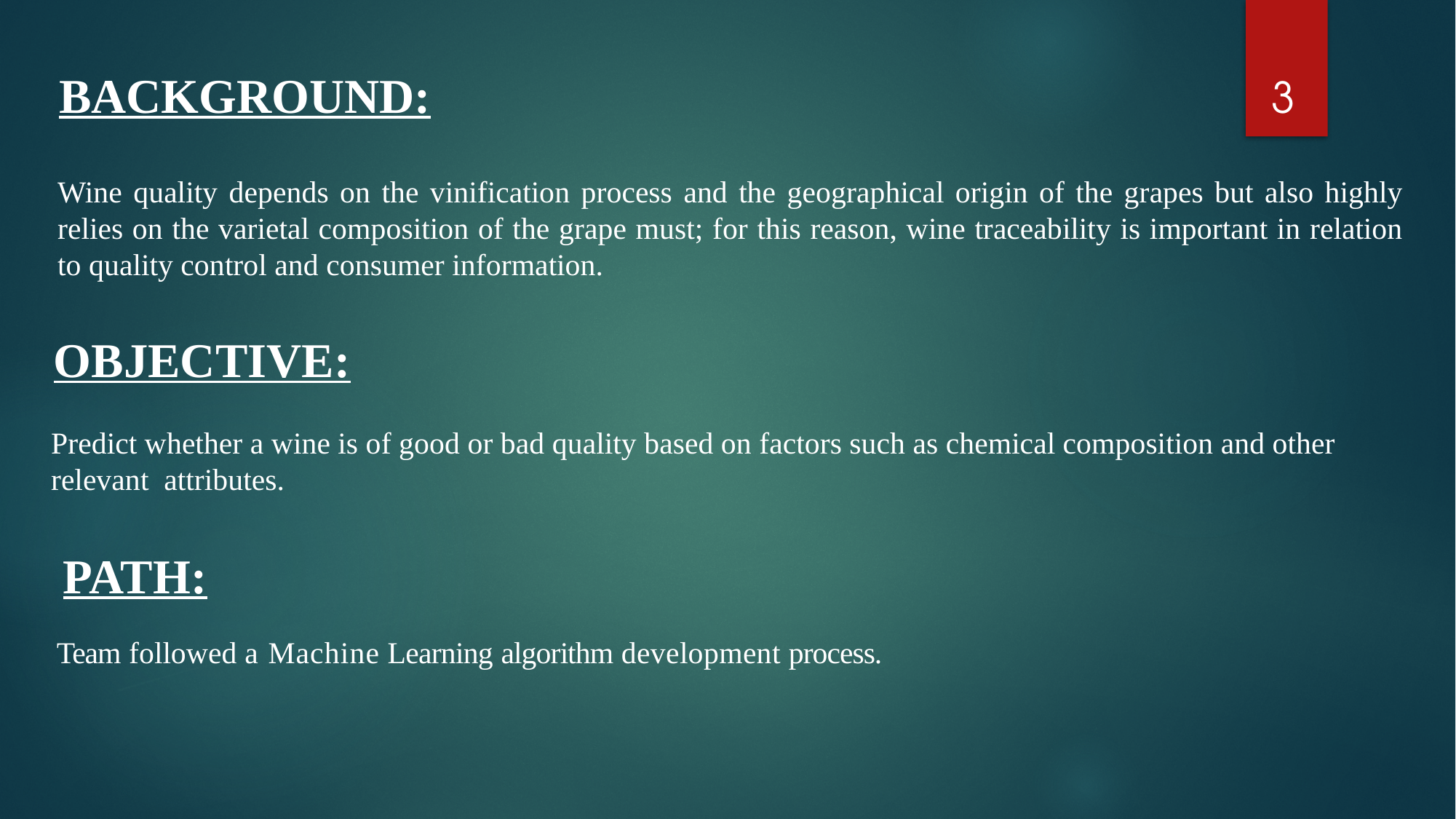

3
BACKGROUND:
Wine quality depends on the vinification process and the geographical origin of the grapes but also highly relies on the varietal composition of the grape must; for this reason, wine traceability is important in relation to quality control and consumer information.
   OBJECTIVE:
Predict whether a wine is of good or bad quality based on factors such as chemical composition and other relevant  attributes.
 PATH:
    Team followed a Machine Learning algorithm development process.